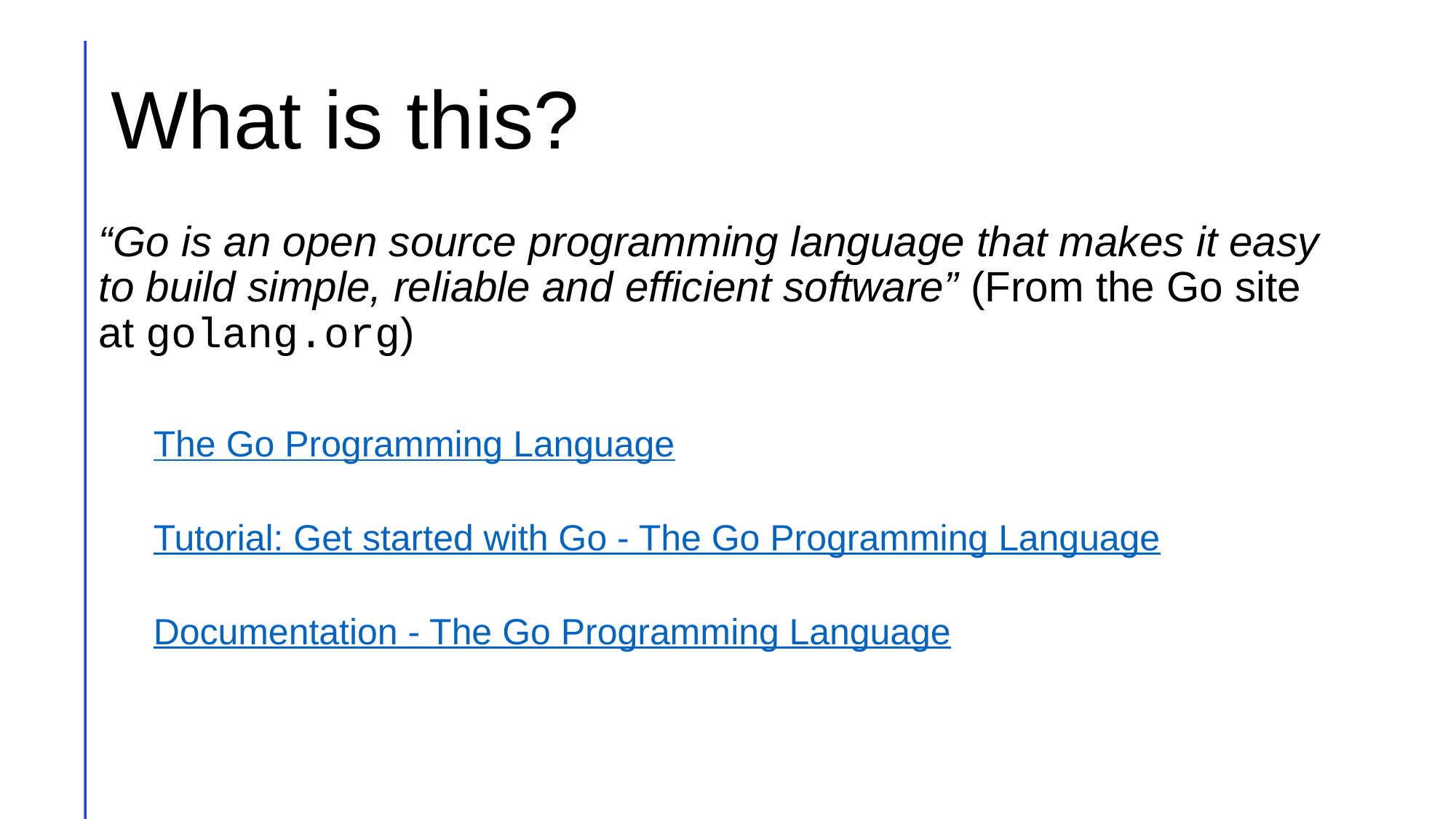

# What is this?
“Go is an open source programming language that makes it easy to build simple, reliable and efficient software” (From the Go site at golang.org)

The Go Programming Language

Tutorial: Get started with Go - The Go Programming Language

Documentation - The Go Programming Language